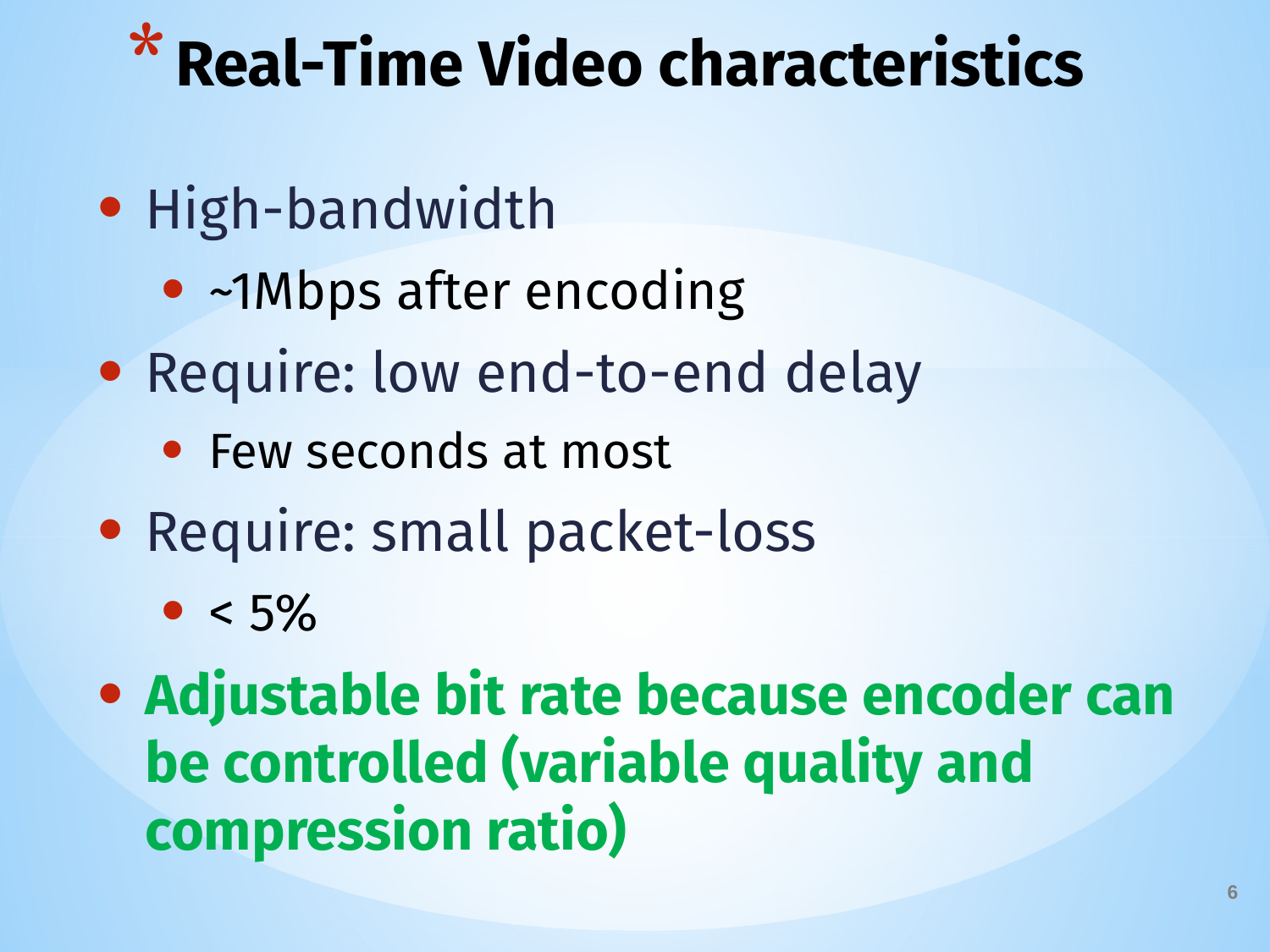

# Real-Time Video characteristics
High-bandwidth
~1Mbps after encoding
Require: low end-to-end delay
Few seconds at most
Require: small packet-loss
< 5%
Adjustable bit rate because encoder can be controlled (variable quality and compression ratio)

6